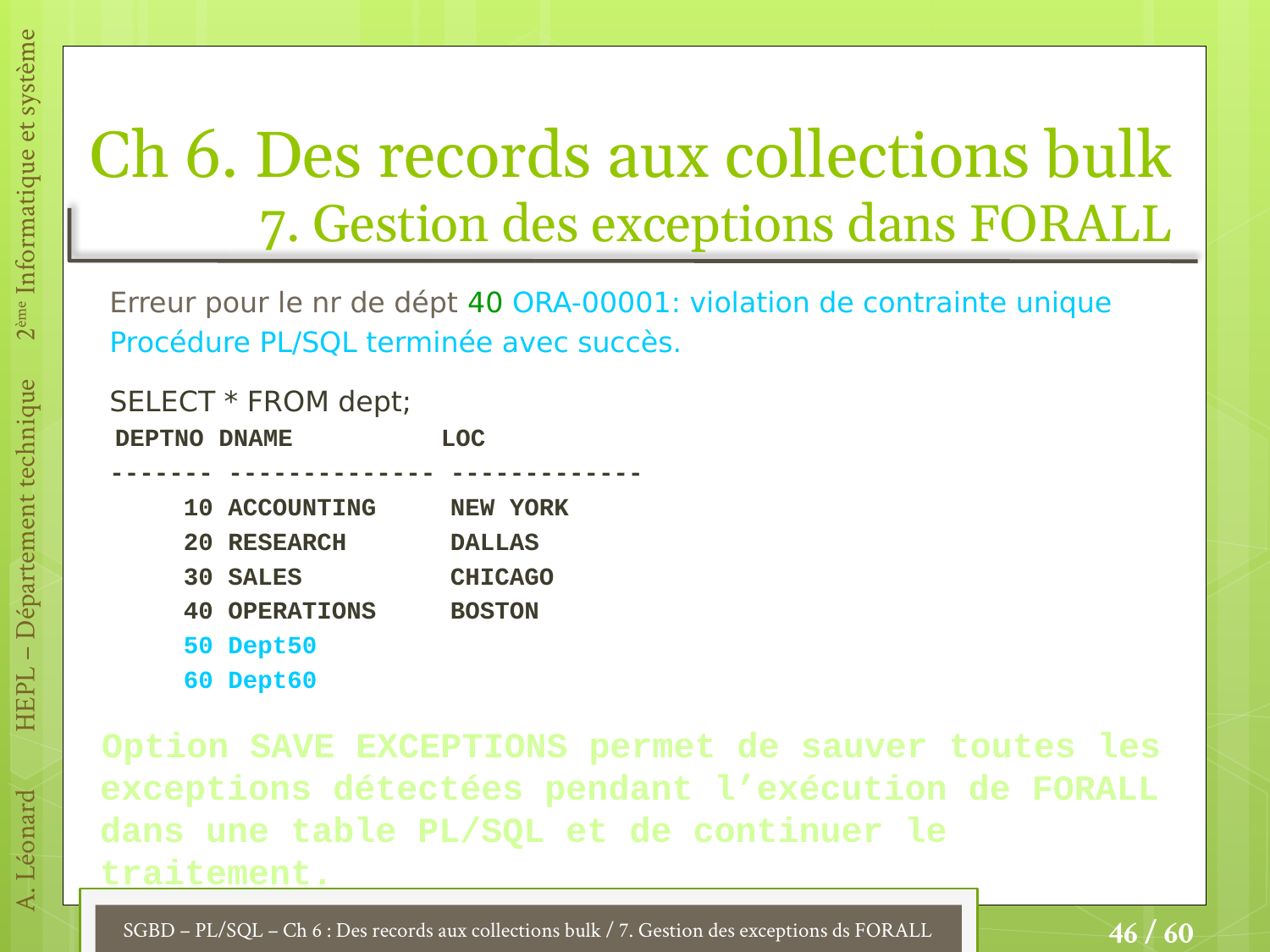

# Ch 6. Des records aux collections bulk 7. Gestion des exceptions dans FORALL
Erreur pour le nr de dépt 40 ORA-00001: violation de contrainte unique
Procédure PL/SQL terminée avec succès.

SELECT * FROM dept;
 DEPTNO DNAME          LOC
------- -------------- -------------
     10 ACCOUNTING     NEW YORK
     20 RESEARCH       DALLAS
     30 SALES          CHICAGO
     40 OPERATIONS     BOSTON
     50 Dept50
     60 Dept60

Option SAVE EXCEPTIONS permet de sauver toutes les exceptions détectées pendant l’exécution de FORALL dans une table PL/SQL et de continuer le traitement.
SGBD – PL/SQL – Ch 6 : Des records aux collections bulk / 7. Gestion des exceptions ds FORALL